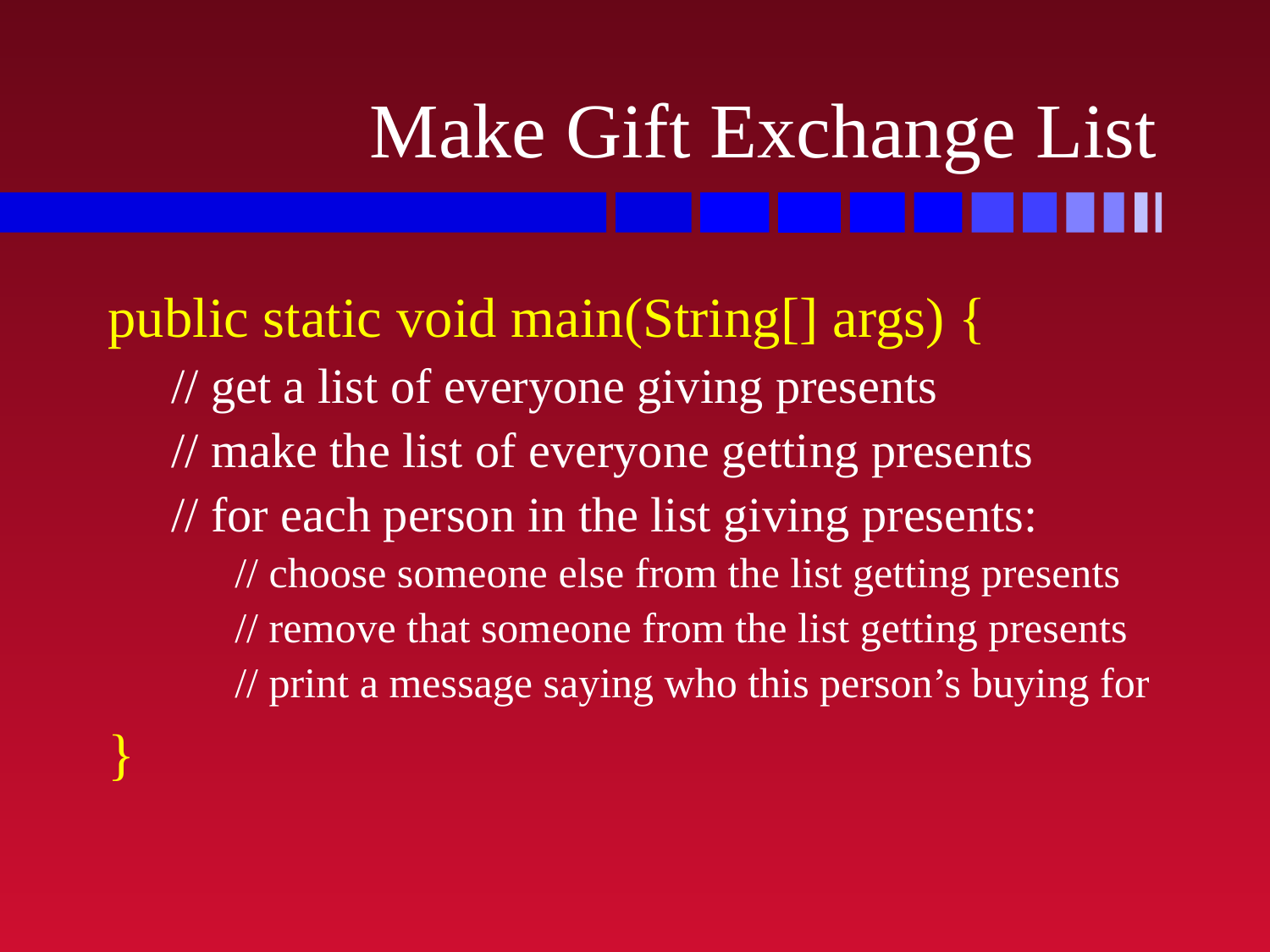

# Make Gift Exchange List
public static void main(String[] args) {
// get a list of everyone giving presents
// make the list of everyone getting presents
// for each person in the list giving presents:
// choose someone else from the list getting presents
// remove that someone from the list getting presents
// print a message saying who this person’s buying for
}